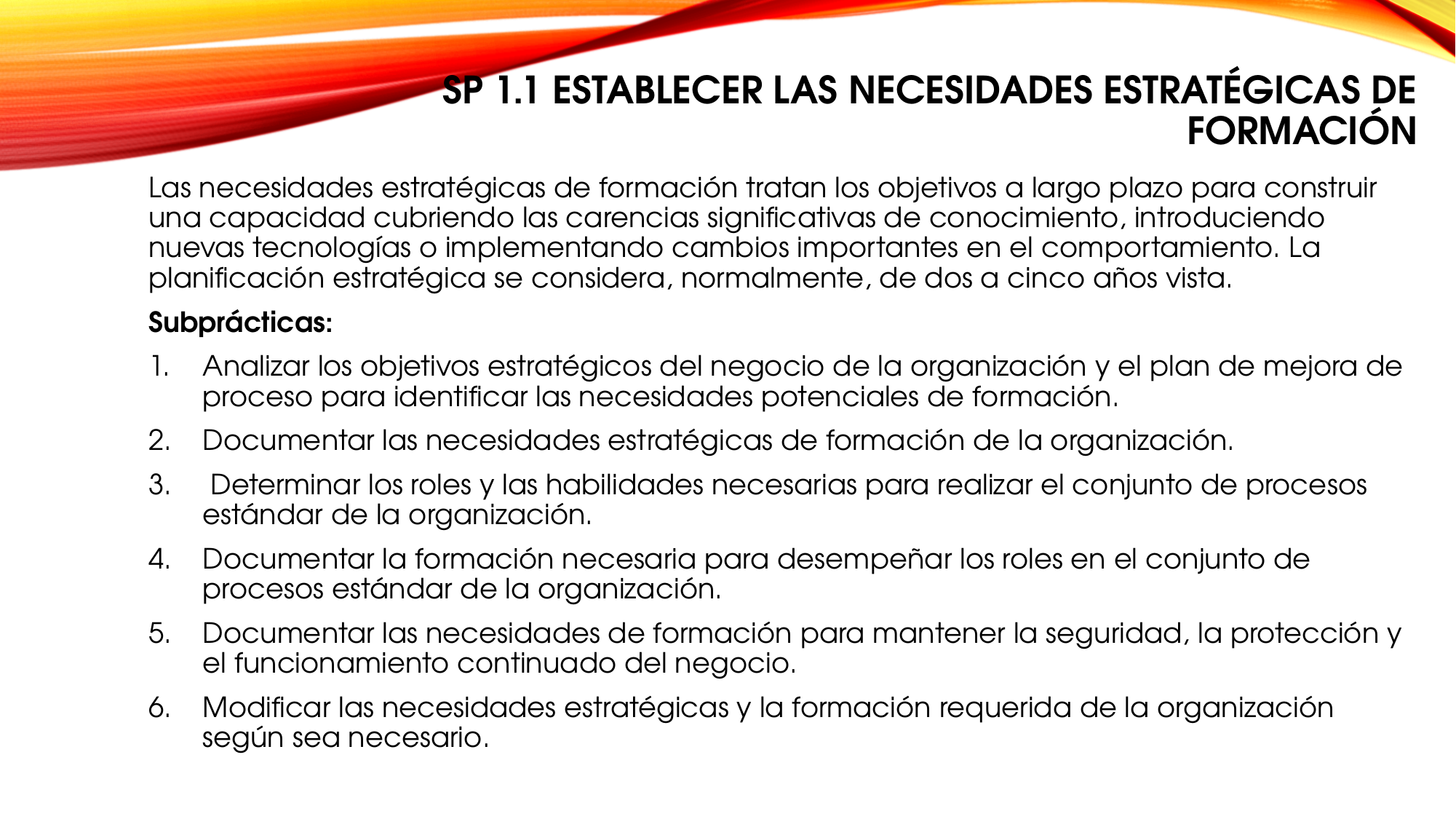

# SP 1.1 establecer las necesidades estratégicas de formación
Las necesidades estratégicas de formación tratan los objetivos a largo plazo para construir una capacidad cubriendo las carencias significativas de conocimiento, introduciendo nuevas tecnologías o implementando cambios importantes en el comportamiento. La planificación estratégica se considera, normalmente, de dos a cinco años vista.
Subprácticas:
Analizar los objetivos estratégicos del negocio de la organización y el plan de mejora de proceso para identificar las necesidades potenciales de formación.
Documentar las necesidades estratégicas de formación de la organización.
 Determinar los roles y las habilidades necesarias para realizar el conjunto de procesos estándar de la organización.
Documentar la formación necesaria para desempeñar los roles en el conjunto de procesos estándar de la organización.
Documentar las necesidades de formación para mantener la seguridad, la protección y el funcionamiento continuado del negocio.
Modificar las necesidades estratégicas y la formación requerida de la organización según sea necesario.